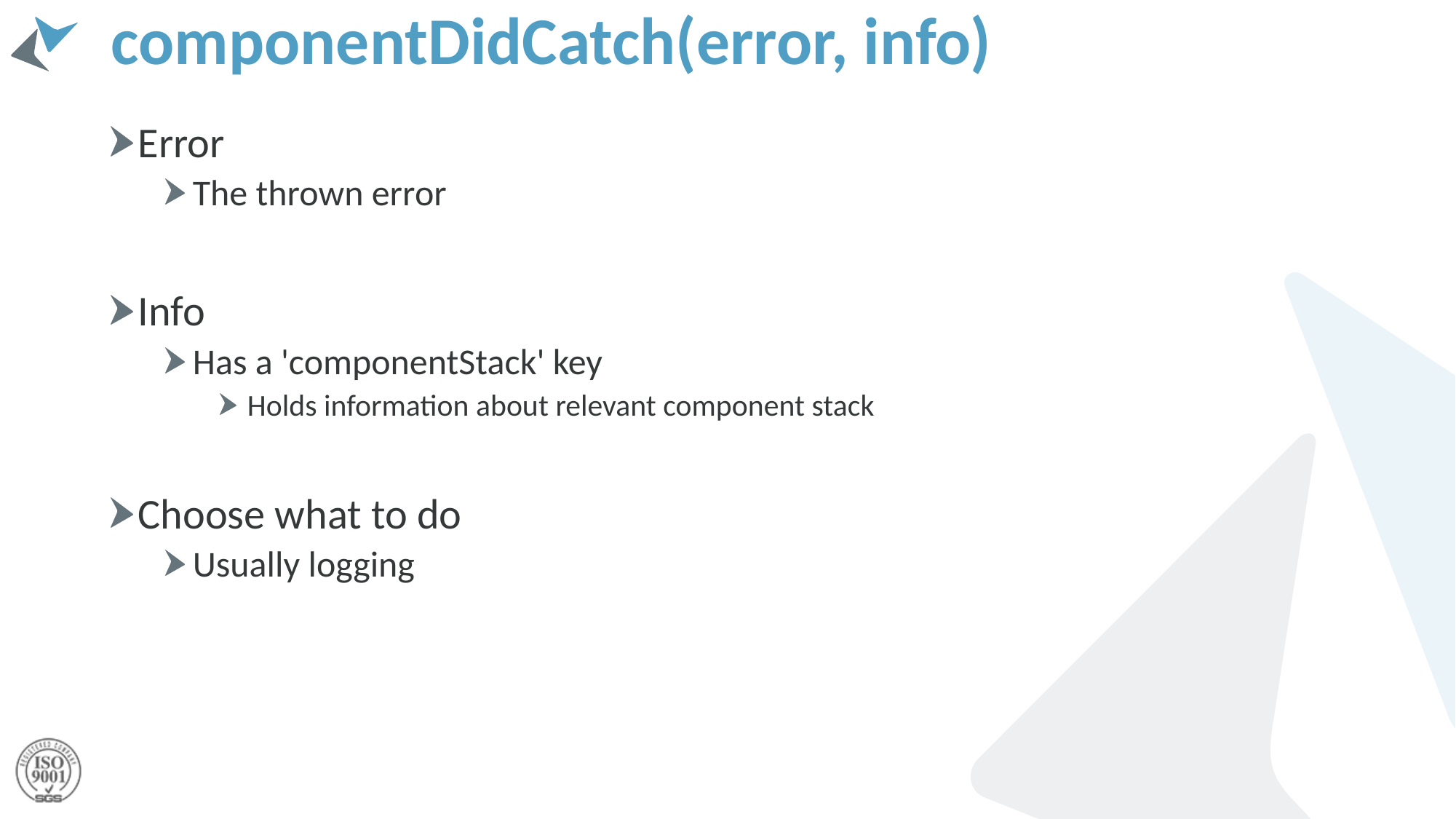

# componentDidCatch(error, info)
Error
The thrown error

Info
Has a 'componentStack' key
Holds information about relevant component stack

Choose what to do
Usually logging